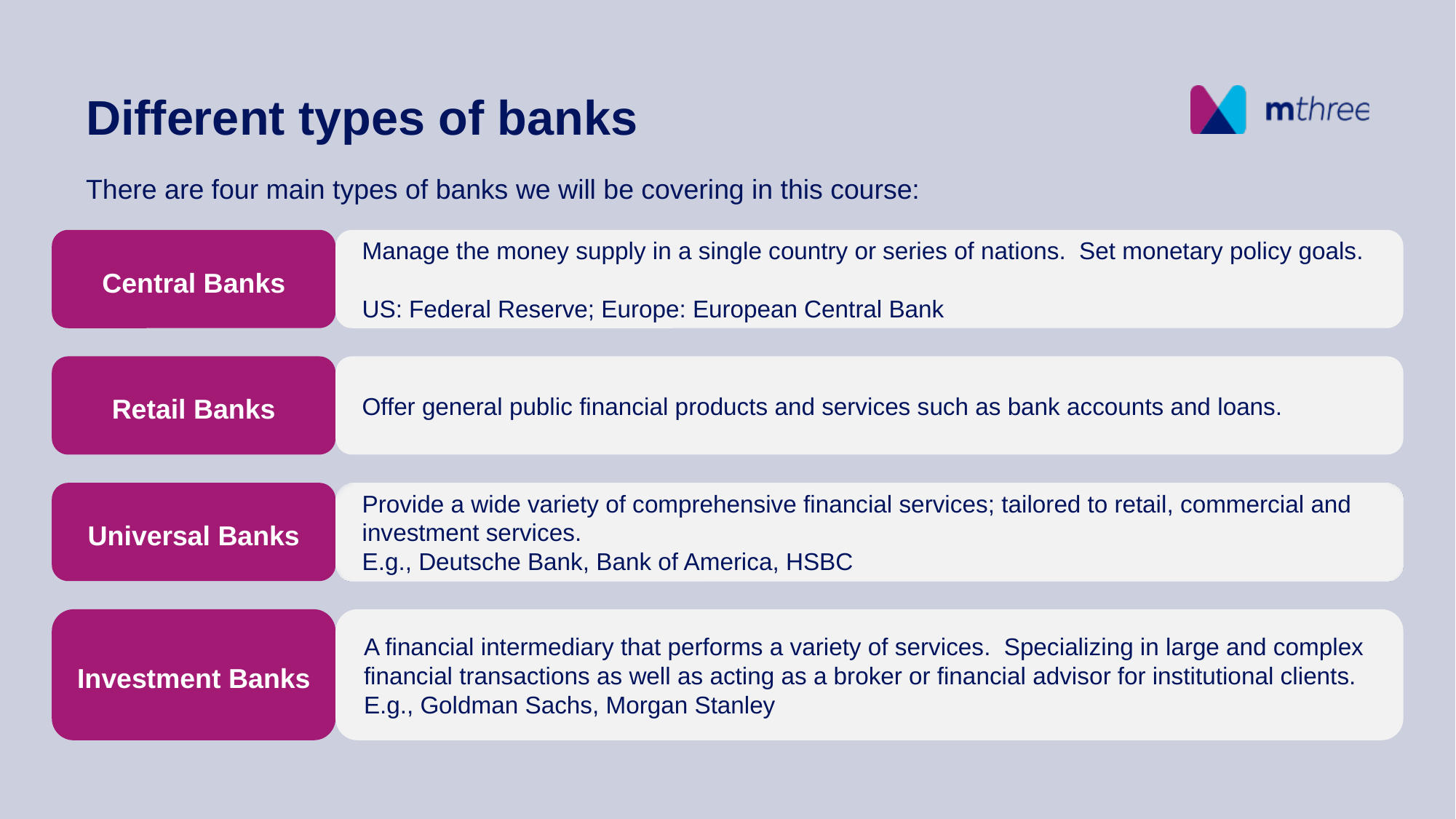

Different types of banks
There are four main types of banks we will be covering in this course:
Central Banks
Manage the money supply in a single country or series of nations.  Set monetary policy goals.
US: Federal Reserve; Europe: European Central Bank
Offer general public financial products and services such as bank accounts and loans.
Retail Banks
Universal Banks
Provide a wide variety of comprehensive financial services; tailored to retail, commercial and investment services.
E.g., Deutsche Bank, Bank of America, HSBC
Investment Banks
A financial intermediary that performs a variety of services.  Specializing in large and complex financial transactions as well as acting as a broker or financial advisor for institutional clients.
E.g., Goldman Sachs, Morgan Stanley